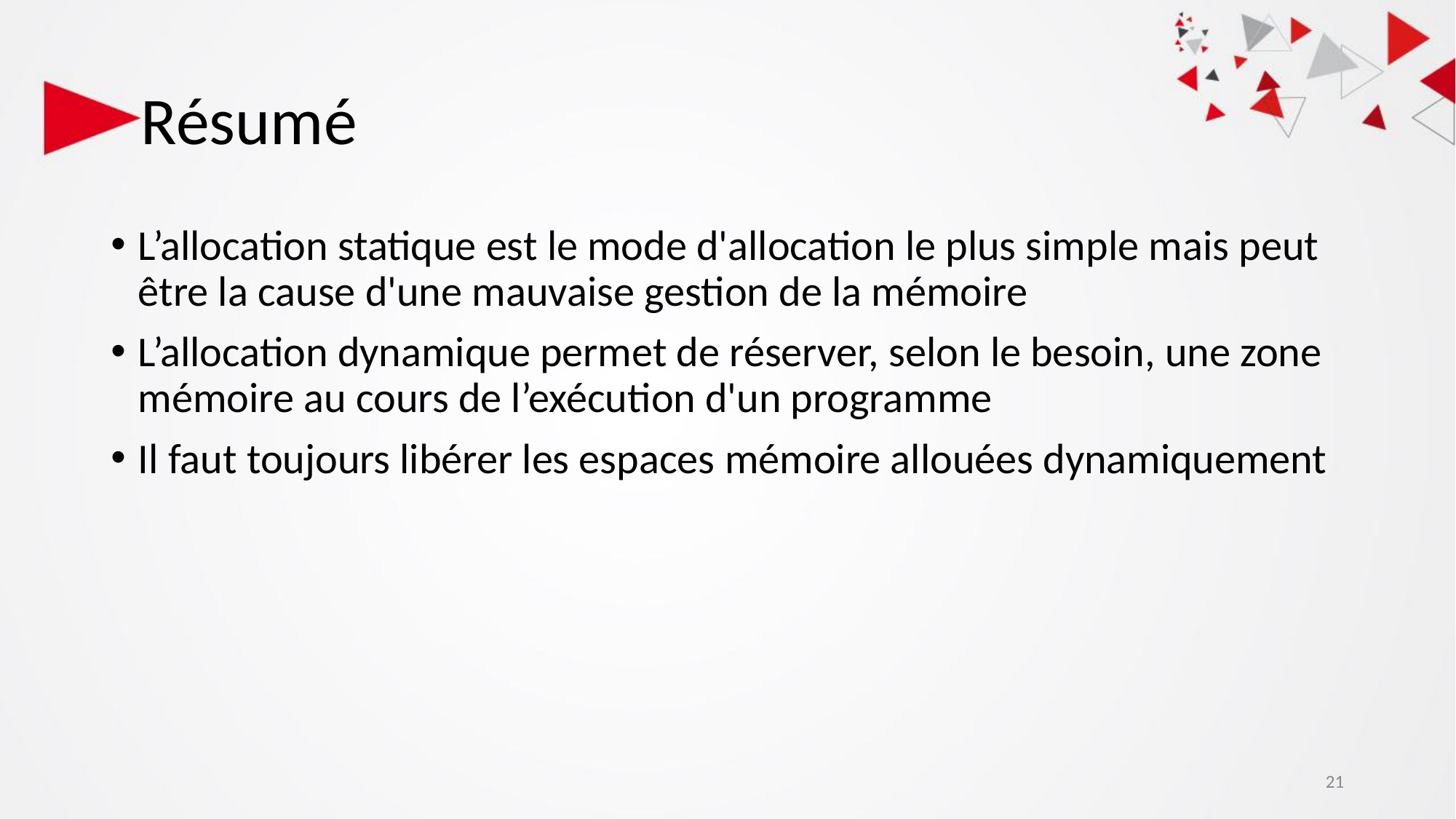

# Résumé
L’allocation statique est le mode d'allocation le plus simple mais peut être la cause d'une mauvaise gestion de la mémoire
L’allocation dynamique permet de réserver, selon le besoin, une zone mémoire au cours de l’exécution d'un programme
Il faut toujours libérer les espaces mémoire allouées dynamiquement
21